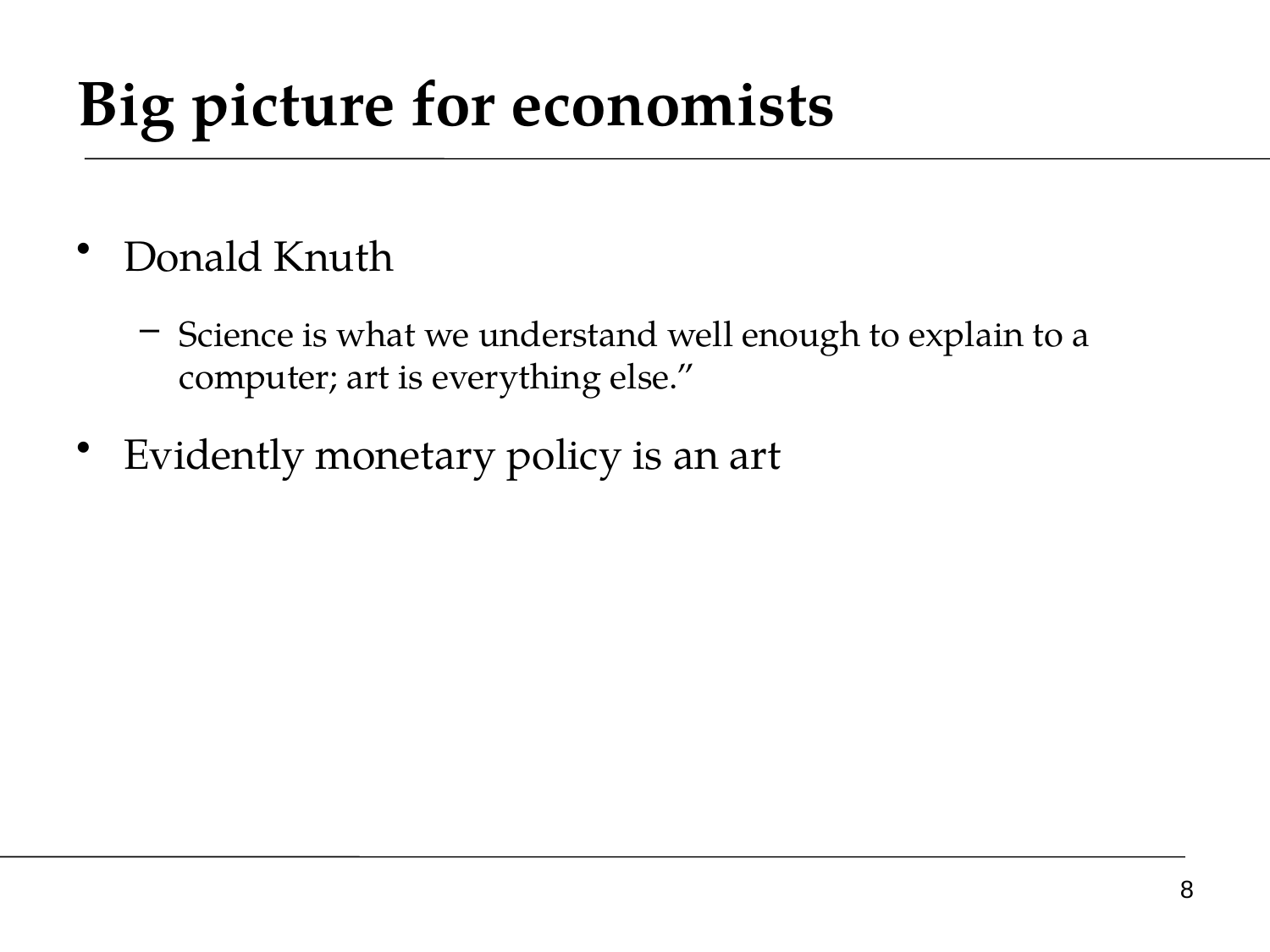

# Big picture for economists
Donald Knuth
Science is what we understand well enough to explain to a computer; art is everything else.”
Evidently monetary policy is an art
8